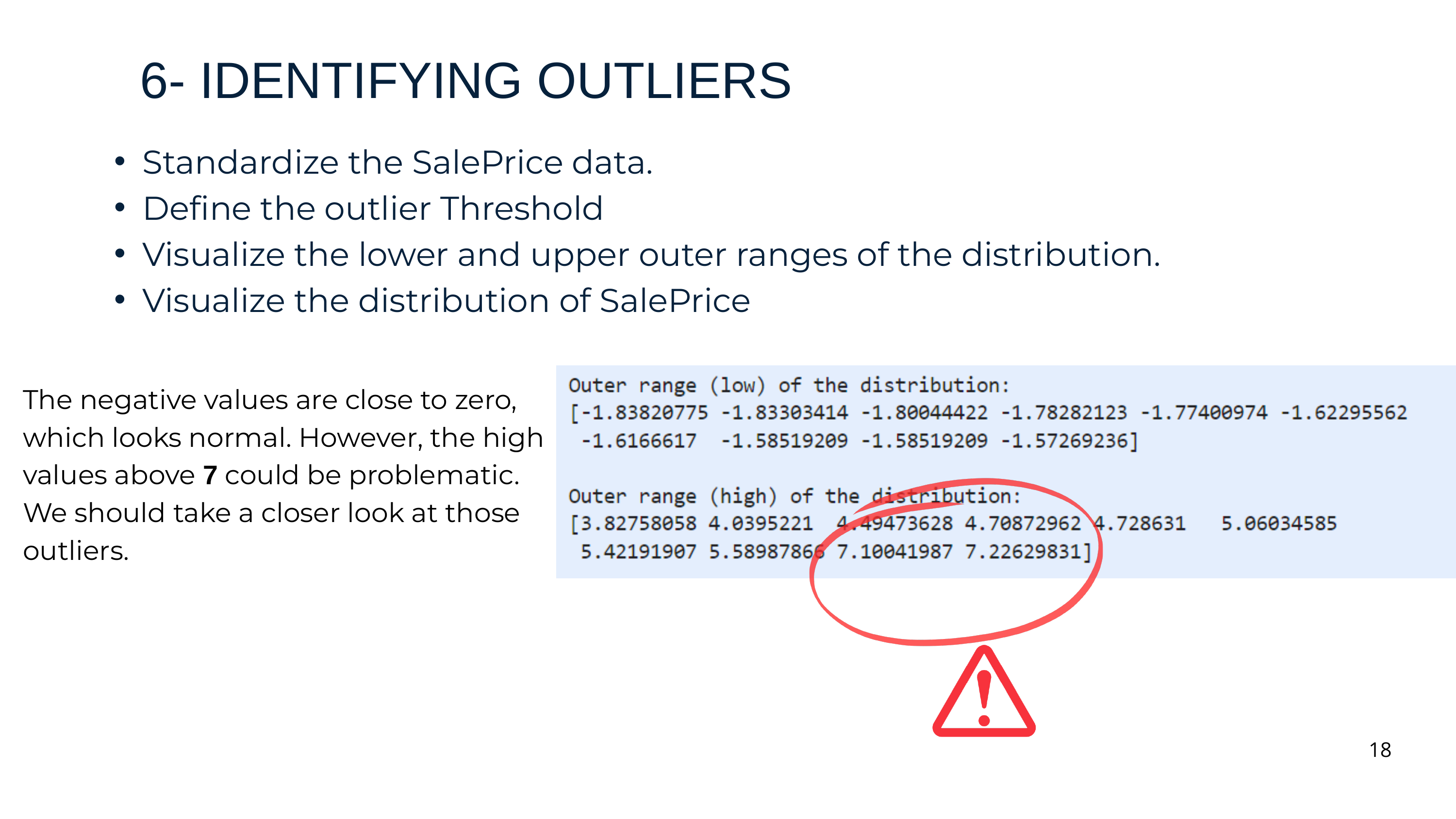

6- IDENTIFYING OUTLIERS
Standardize the SalePrice data.
Define the outlier Threshold
Visualize the lower and upper outer ranges of the distribution.
Visualize the distribution of SalePrice

The negative values are close to zero, which looks normal. However, the high values above 7 could be problematic. We should take a closer look at those outliers.

18